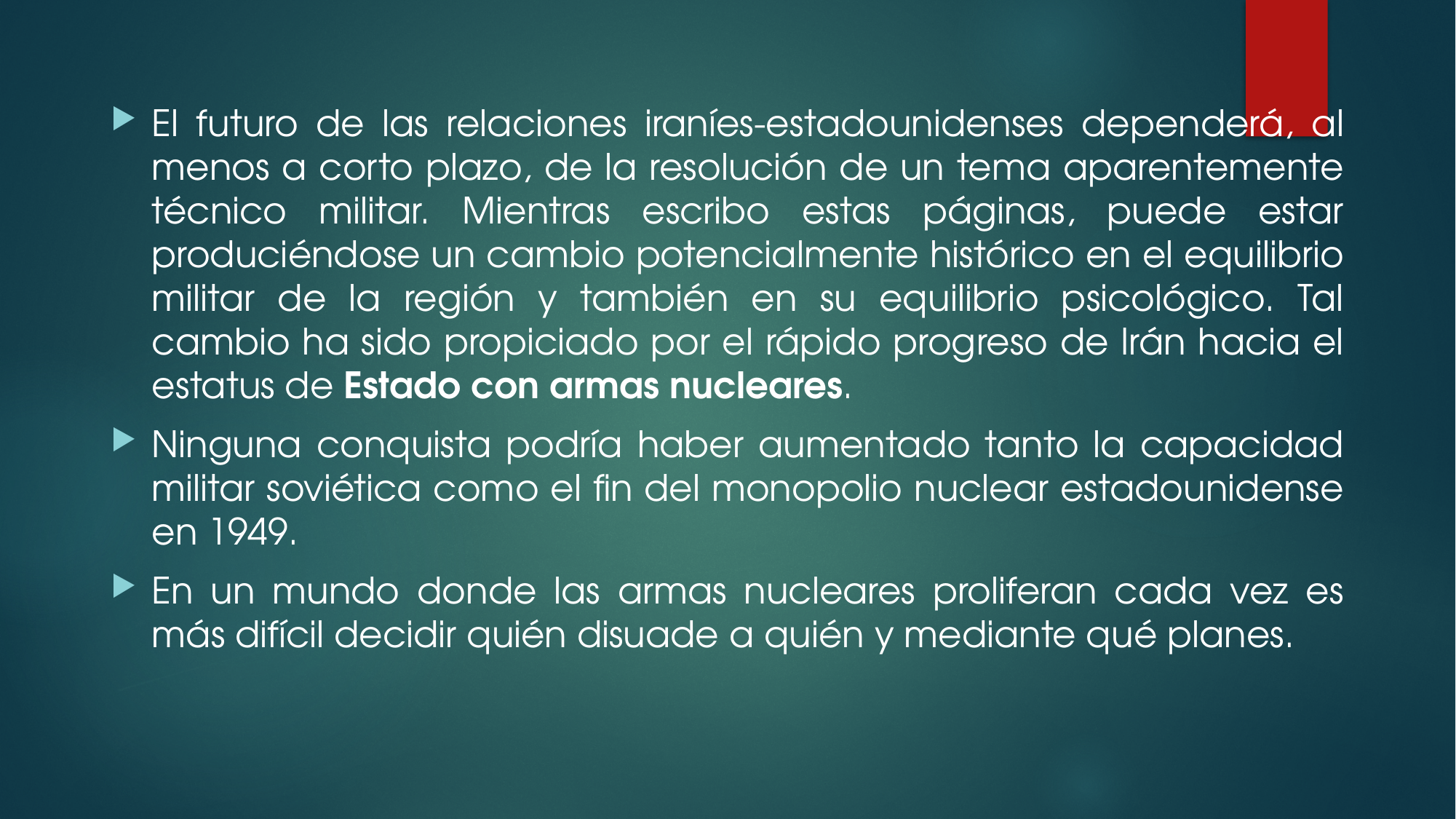

#
El futuro de las relaciones iraníes-estadounidenses dependerá, al menos a corto plazo, de la resolución de un tema aparentemente técnico militar. Mientras escribo estas páginas, puede estar produciéndose un cambio potencialmente histórico en el equilibrio militar de la región y también en su equilibrio psicológico. Tal cambio ha sido propiciado por el rápido progreso de Irán hacia el estatus de Estado con armas nucleares.
Ninguna conquista podría haber aumentado tanto la capacidad militar soviética como el fin del monopolio nuclear estadounidense en 1949.
En un mundo donde las armas nucleares proliferan cada vez es más difícil decidir quién disuade a quién y mediante qué planes.